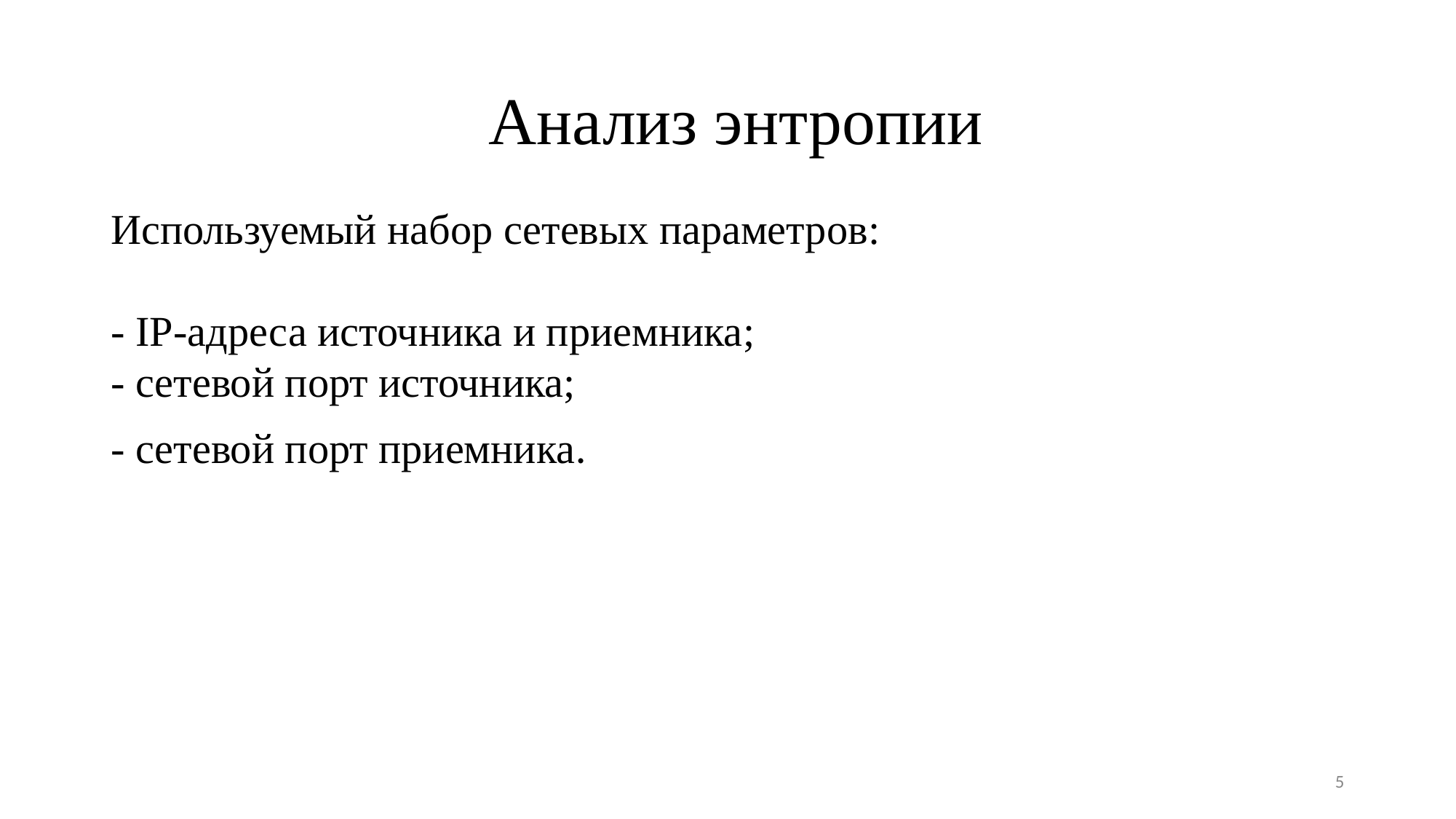

# Анализ энтропии
Используемый набор сетевых параметров:

- IP-адреса источника и приемника;
- сетевой порт источника;
- сетевой порт приемника.

5